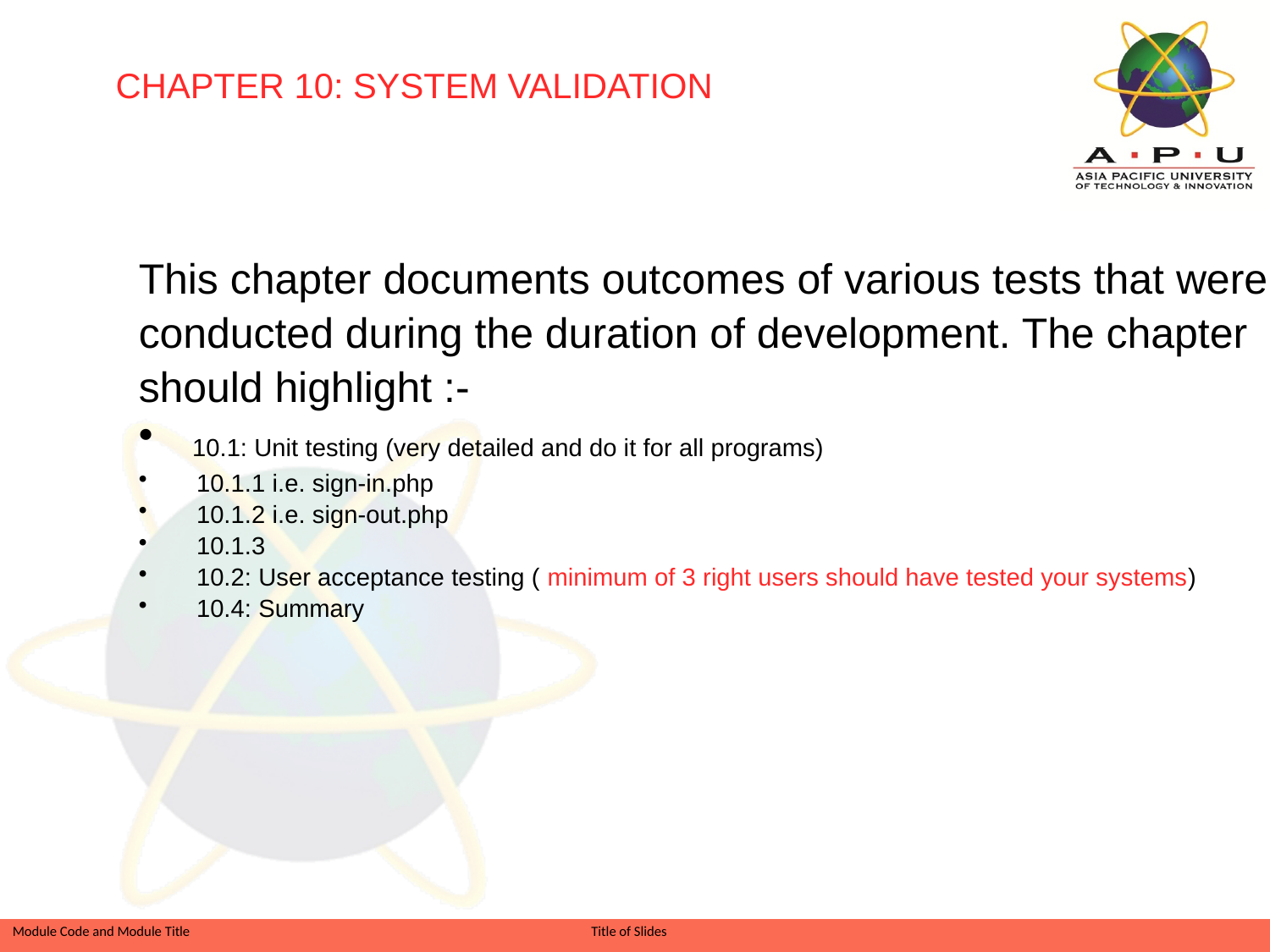

CHAPTER 10: SYSTEM VALIDATION
This chapter documents outcomes of various tests that were
conducted during the duration of development. The chapter
should highlight :-
  10.1: Unit testing (very detailed and do it for all programs)
    10.1.1 i.e. sign-in.php
    10.1.2 i.e. sign-out.php
    10.1.3
    10.2: User acceptance testing ( minimum of 3 right users should have tested your systems)
    10.4: Summary

Slide 54 of 41